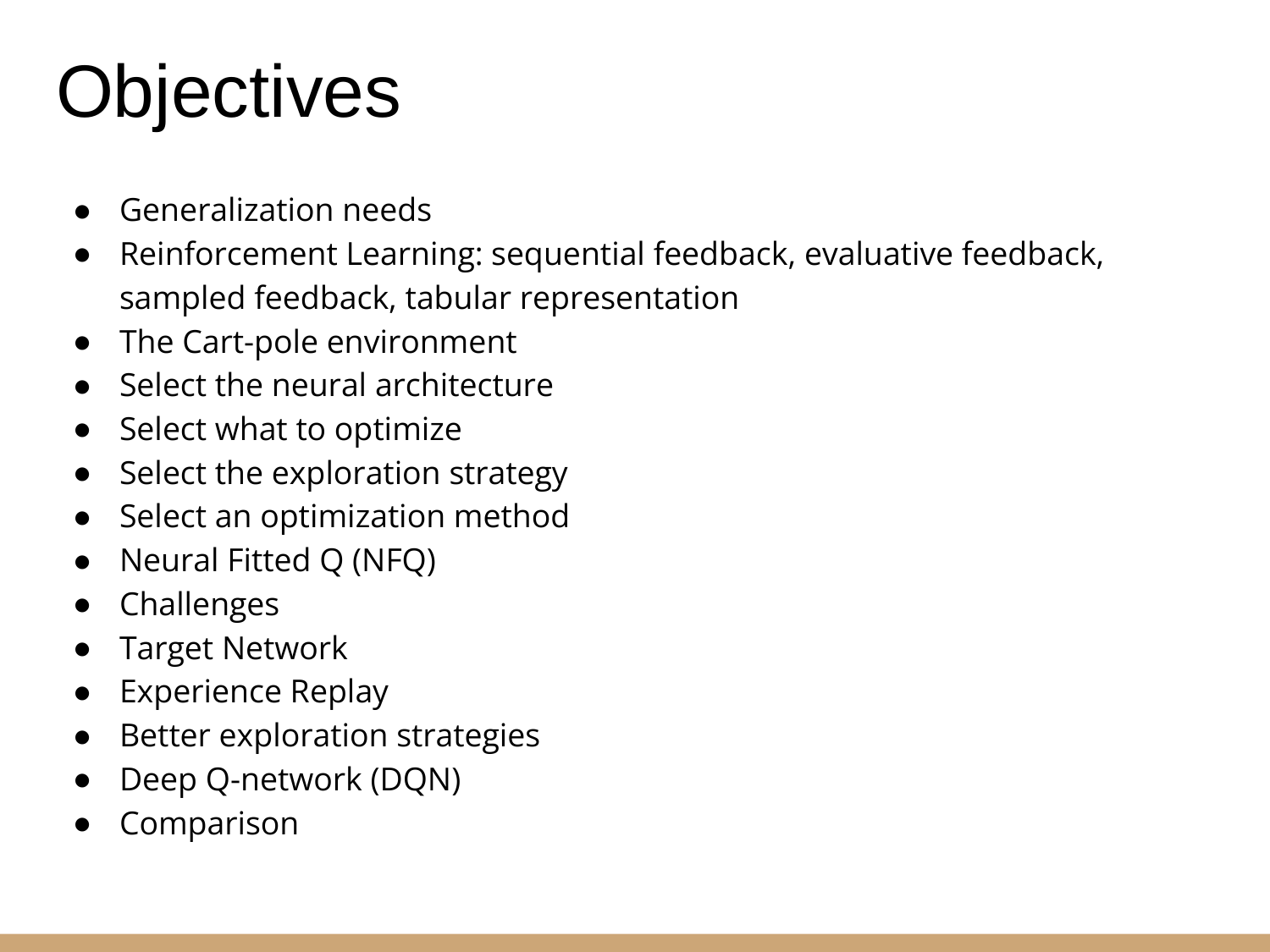

Objectives
Generalization needs
Reinforcement Learning: sequential feedback, evaluative feedback, sampled feedback, tabular representation
The Cart-pole environment
Select the neural architecture
Select what to optimize
Select the exploration strategy
Select an optimization method
Neural Fitted Q (NFQ)
Challenges
Target Network
Experience Replay
Better exploration strategies
Deep Q-network (DQN)
Comparison